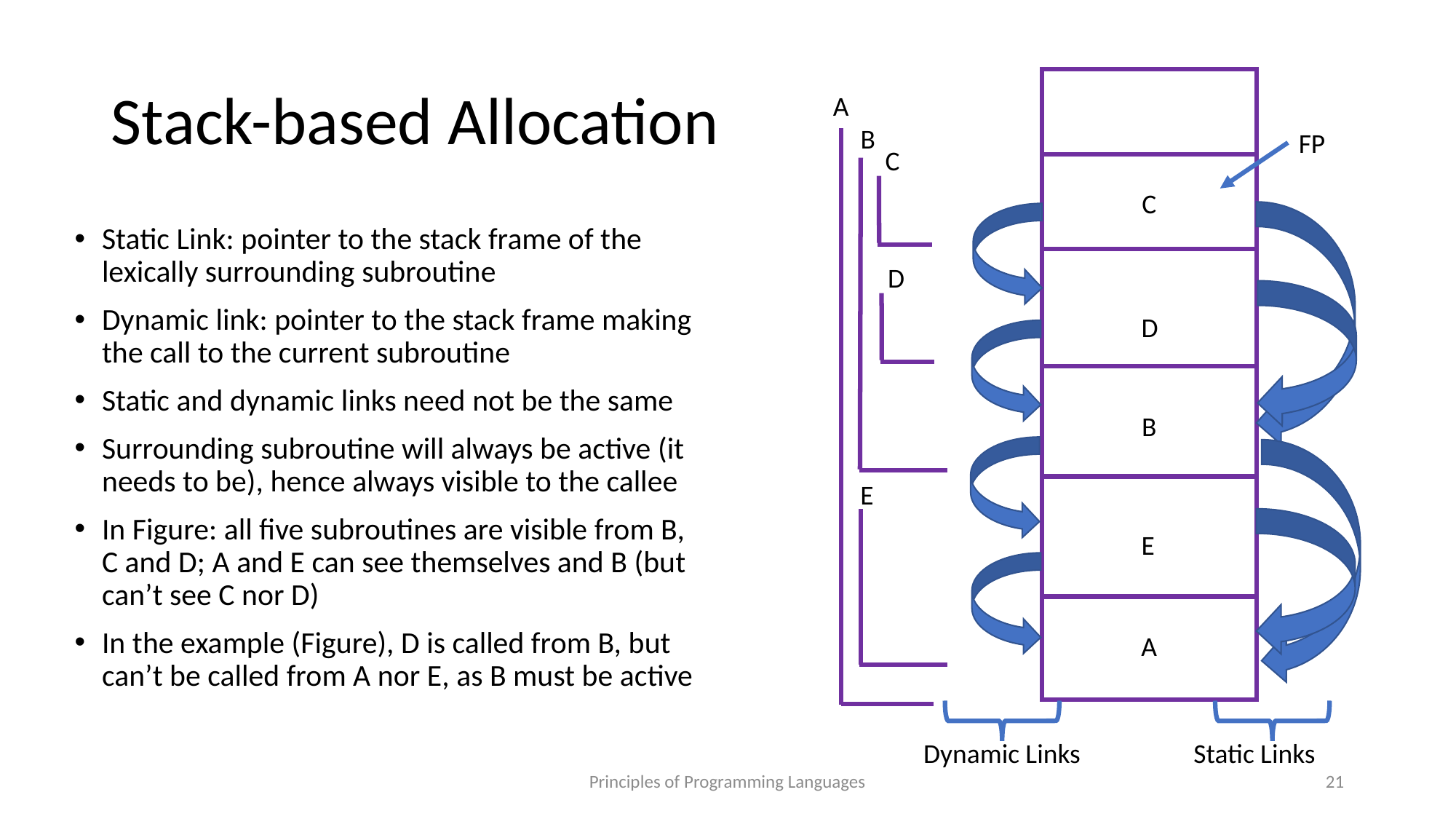

# Stack-based Allocation

A
B
FP
C
C

Static Link: pointer to the stack frame of the lexically surrounding subroutine
Dynamic link: pointer to the stack frame making the call to the current subroutine
Static and dynamic links need not be the same
Surrounding subroutine will always be active (it needs to be), hence always visible to the callee
In Figure: all five subroutines are visible from B, C and D; A and E can see themselves and B (but can’t see C nor D)
In the example (Figure), D is called from B, but can’t be called from A nor E, as B must be active
D

D

B

E

E

A

Dynamic Links
Static Links
Principles of Programming Languages
21